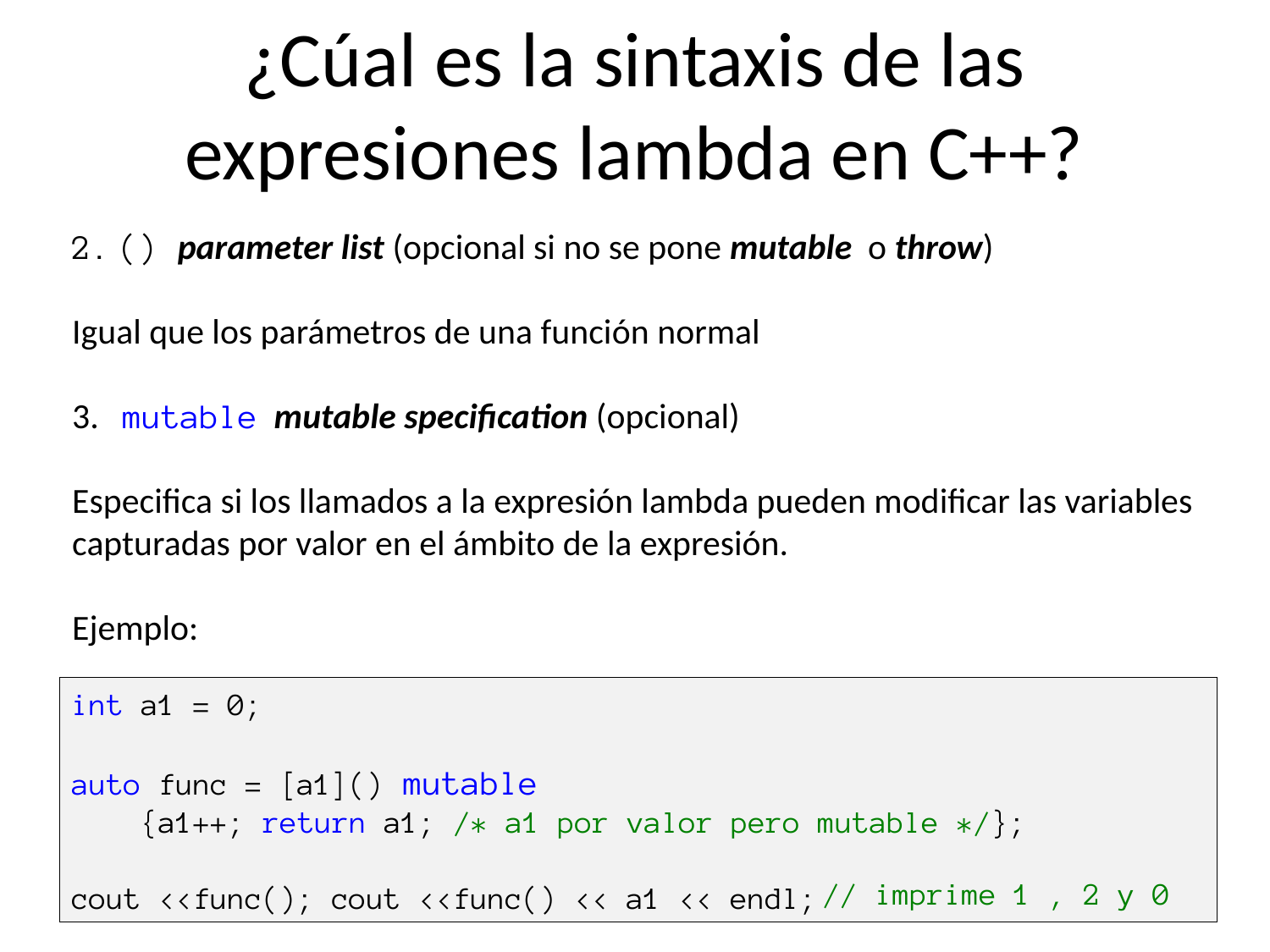

¿Cúal es la sintaxis de las expresiones lambda en C++?
() parameter list (opcional si no se pone mutable  o throw)

Igual que los parámetros de una función normal

3.   mutable  mutable specification (opcional)

Especifica si los llamados a la expresión lambda pueden modificar las variables capturadas por valor en el ámbito de la expresión.

Ejemplo:
int a1 = 0;

auto func = [a1]() mutable
    {a1++; return a1; /* a1 por valor pero mutable */};

cout <<func(); cout <<func() << a1 << endl;
// imprime 1 , 2 y 0